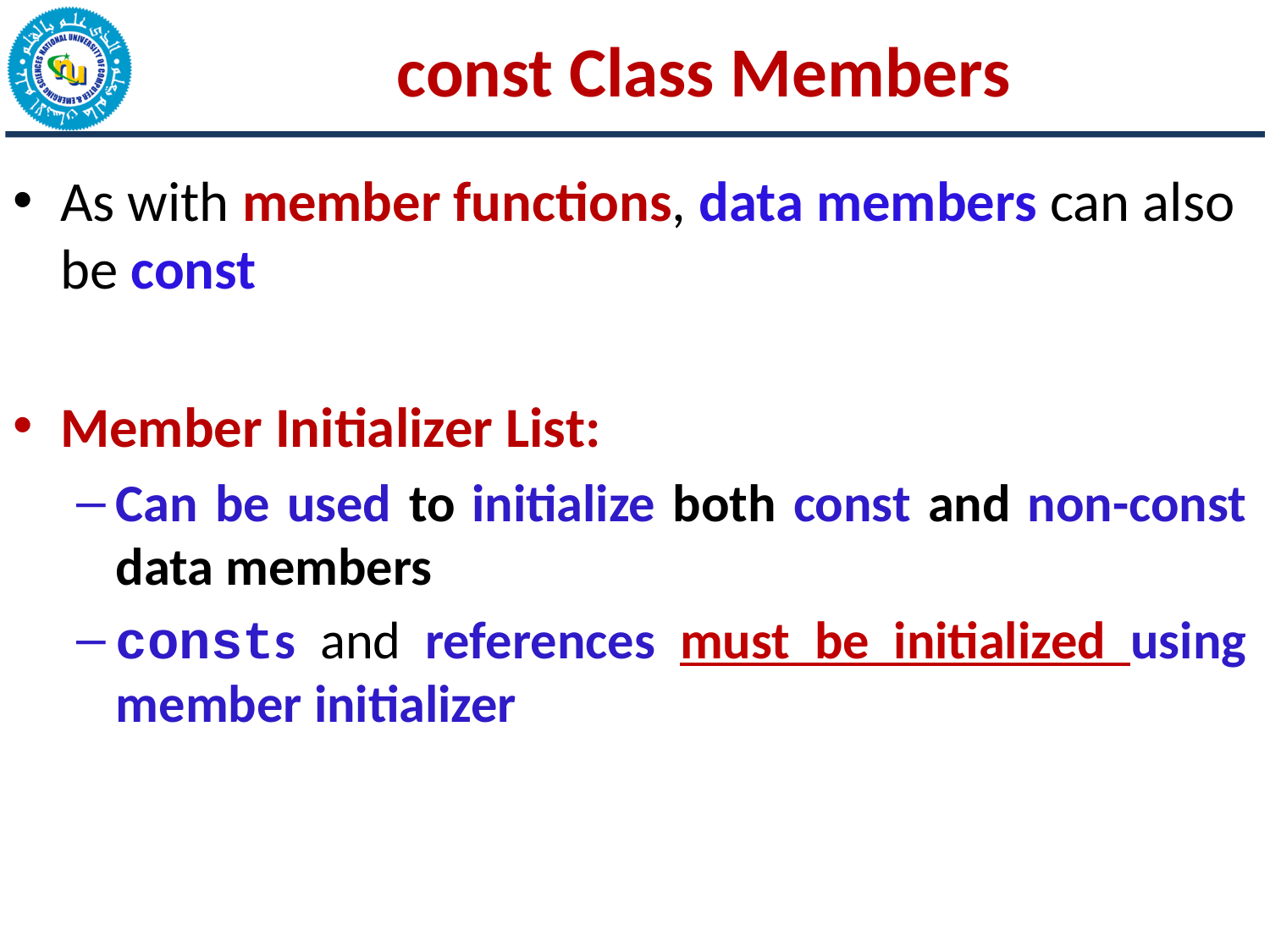

# const Class Members

As with member functions, data members can also be const

Member Initializer List:
Can be used to initialize both const and non-const data members
consts and references must be initialized using member initializer